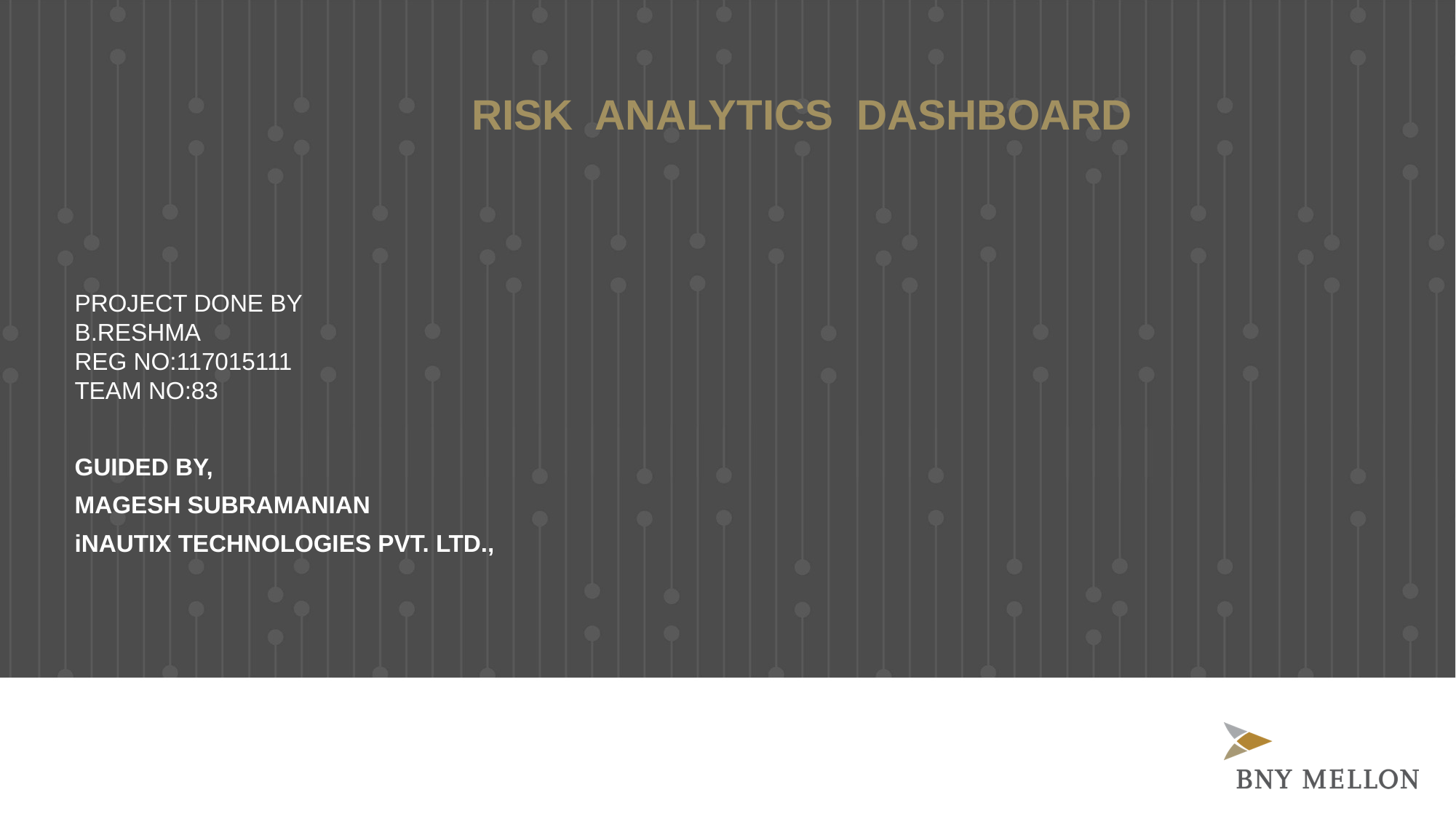

# RISK  ANALYTICS  DASHBOARD
PROJECT DONE BY
B.RESHMA
REG NO:117015111
TEAM NO:83

GUIDED BY,
MAGESH SUBRAMANIAN
iNAUTIX TECHNOLOGIES PVT. LTD.,